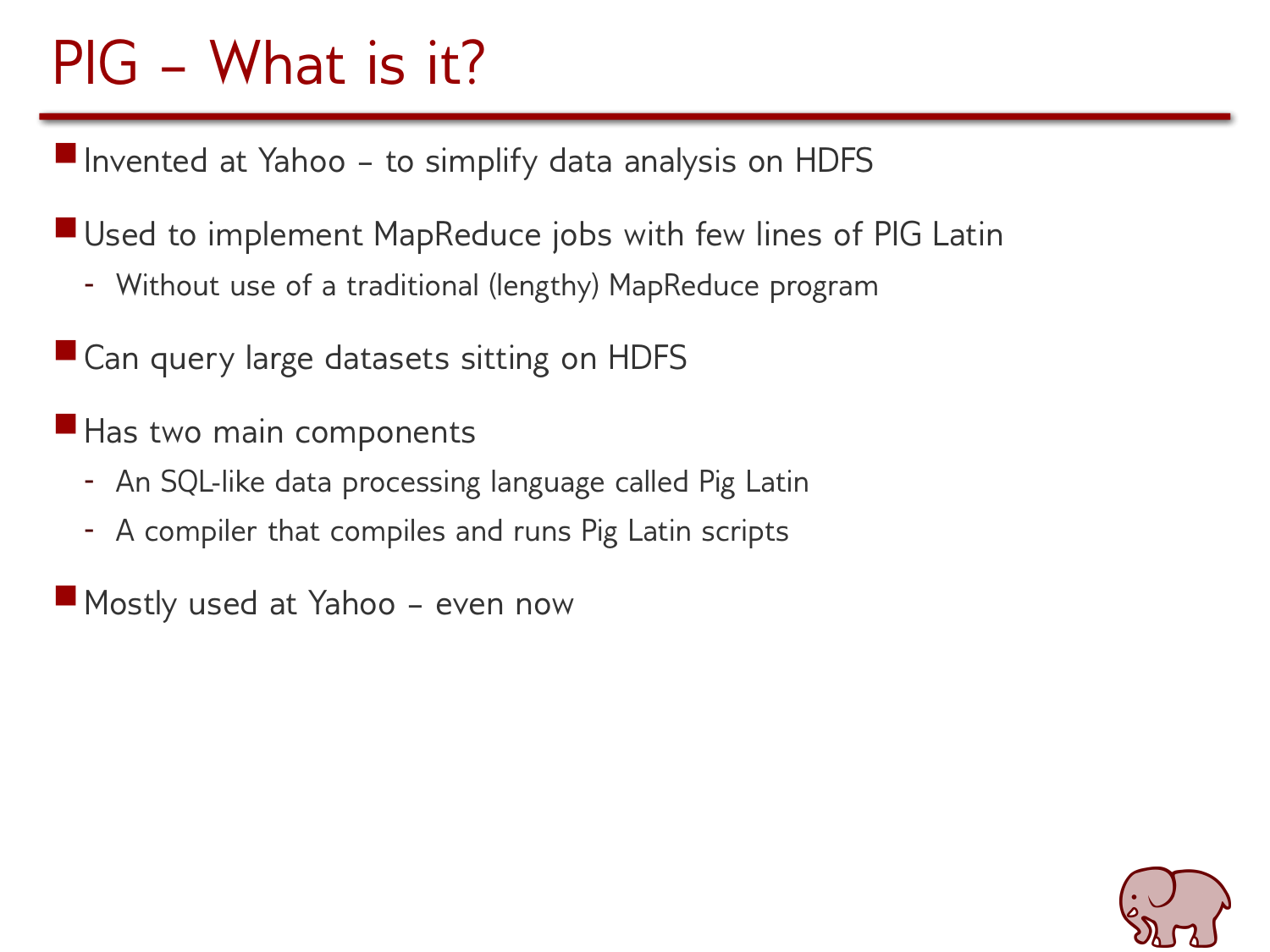

# PIG – What is it?
Invented at Yahoo – to simplify data analysis on HDFS
Used to implement MapReduce jobs with few lines of PIG Latin
Without use of a traditional (lengthy) MapReduce program
Can query large datasets sitting on HDFS
Has two main components
An SQL-like data processing language called Pig Latin
A compiler that compiles and runs Pig Latin scripts
Mostly used at Yahoo – even now